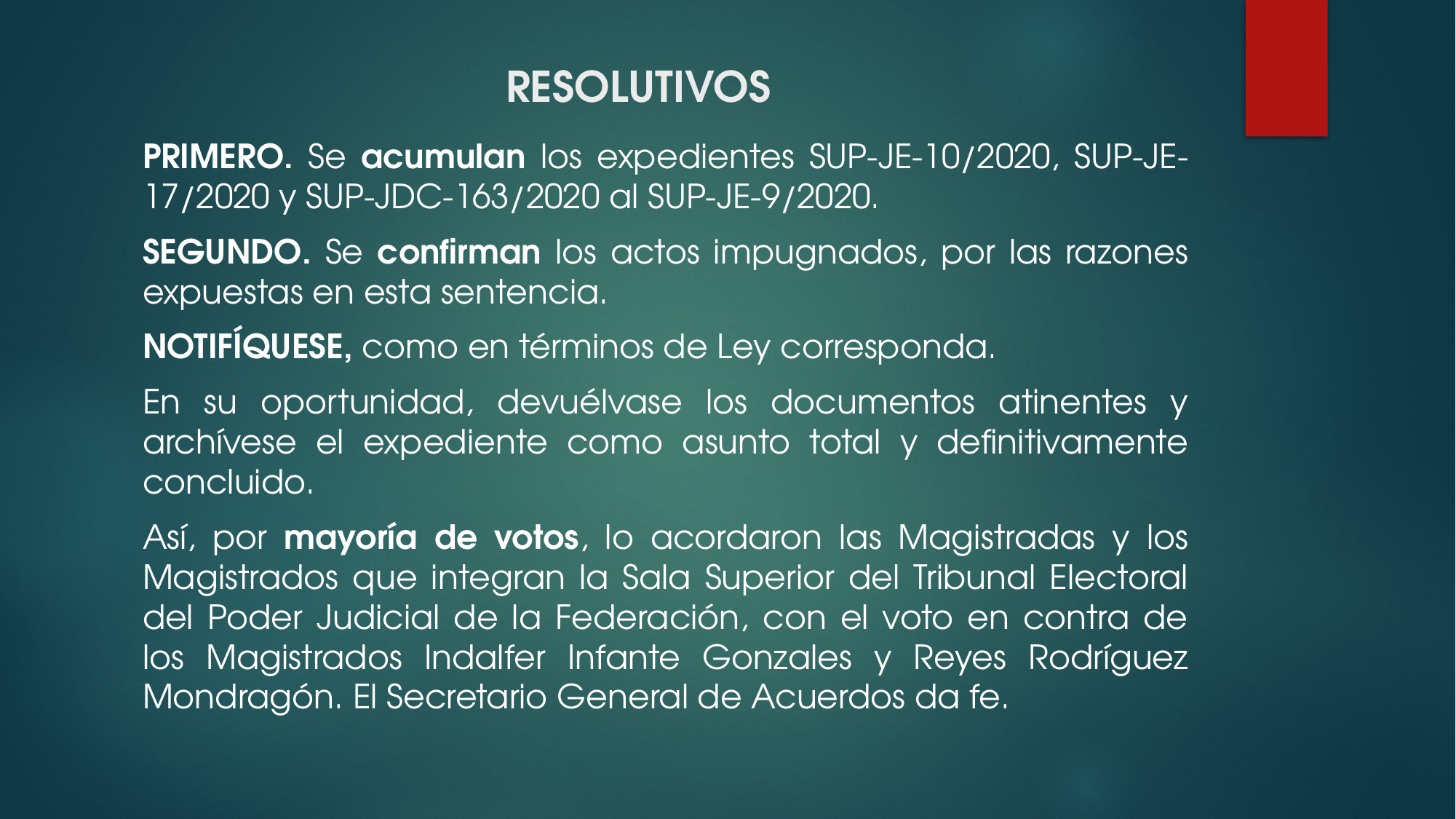

# RESOLUTIVOS
PRIMERO. Se acumulan los expedientes SUP-JE-10/2020, SUP-JE- 17/2020 y SUP-JDC-163/2020 al SUP-JE-9/2020.
SEGUNDO. Se confirman los actos impugnados, por las razones expuestas en esta sentencia.
NOTIFÍQUESE, como en términos de Ley corresponda.
En su oportunidad, devuélvase los documentos atinentes y archívese el expediente como asunto total y definitivamente concluido.
Así, por mayoría de votos, lo acordaron las Magistradas y los Magistrados que integran la Sala Superior del Tribunal Electoral del Poder Judicial de la Federación, con el voto en contra de los Magistrados Indalfer Infante Gonzales y Reyes Rodríguez Mondragón. El Secretario General de Acuerdos da fe.